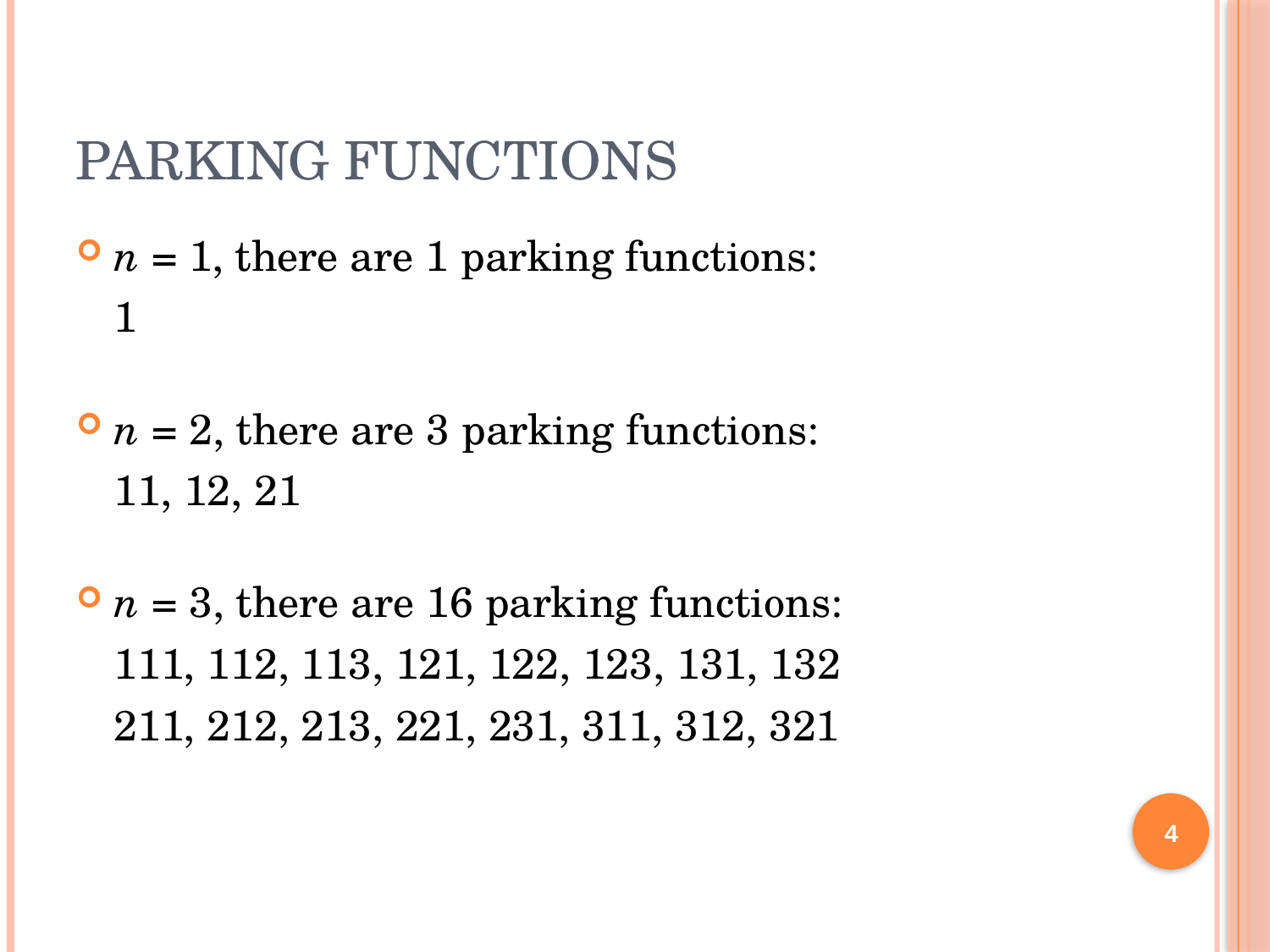

# Parking Functions
n = 1, there are 1 parking functions:
	1
n = 2, there are 3 parking functions:
	11, 12, 21
n = 3, there are 16 parking functions:
	111, 112, 113, 121, 122, 123, 131, 132
	211, 212, 213, 221, 231, 311, 312, 321
4